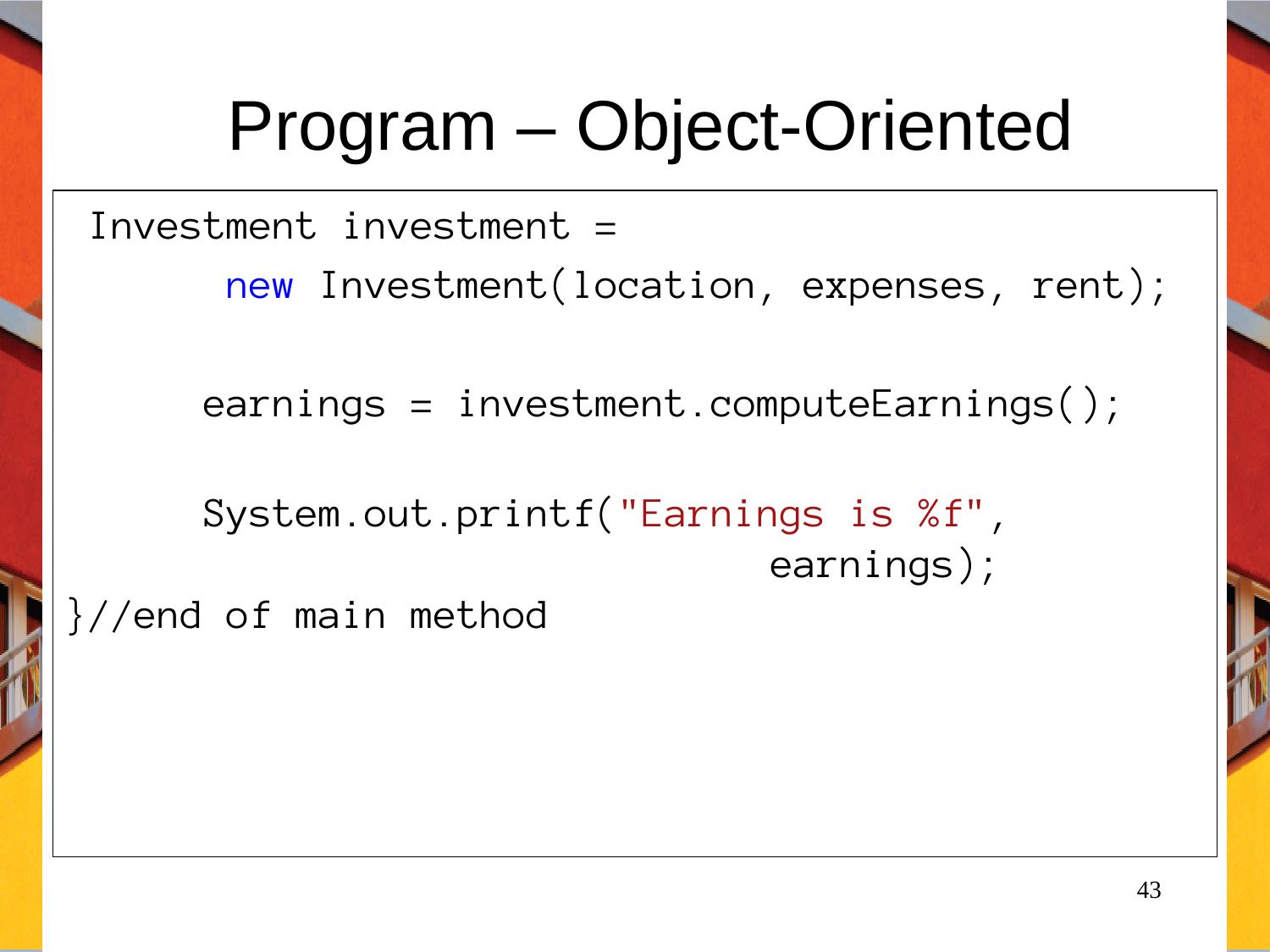

# Program – Object-Oriented
 Investment investment =
       new Investment(location, expenses, rent);

      earnings = investment.computeEarnings();

      System.out.printf("Earnings is %f",
					 earnings);
}//end of main method

43